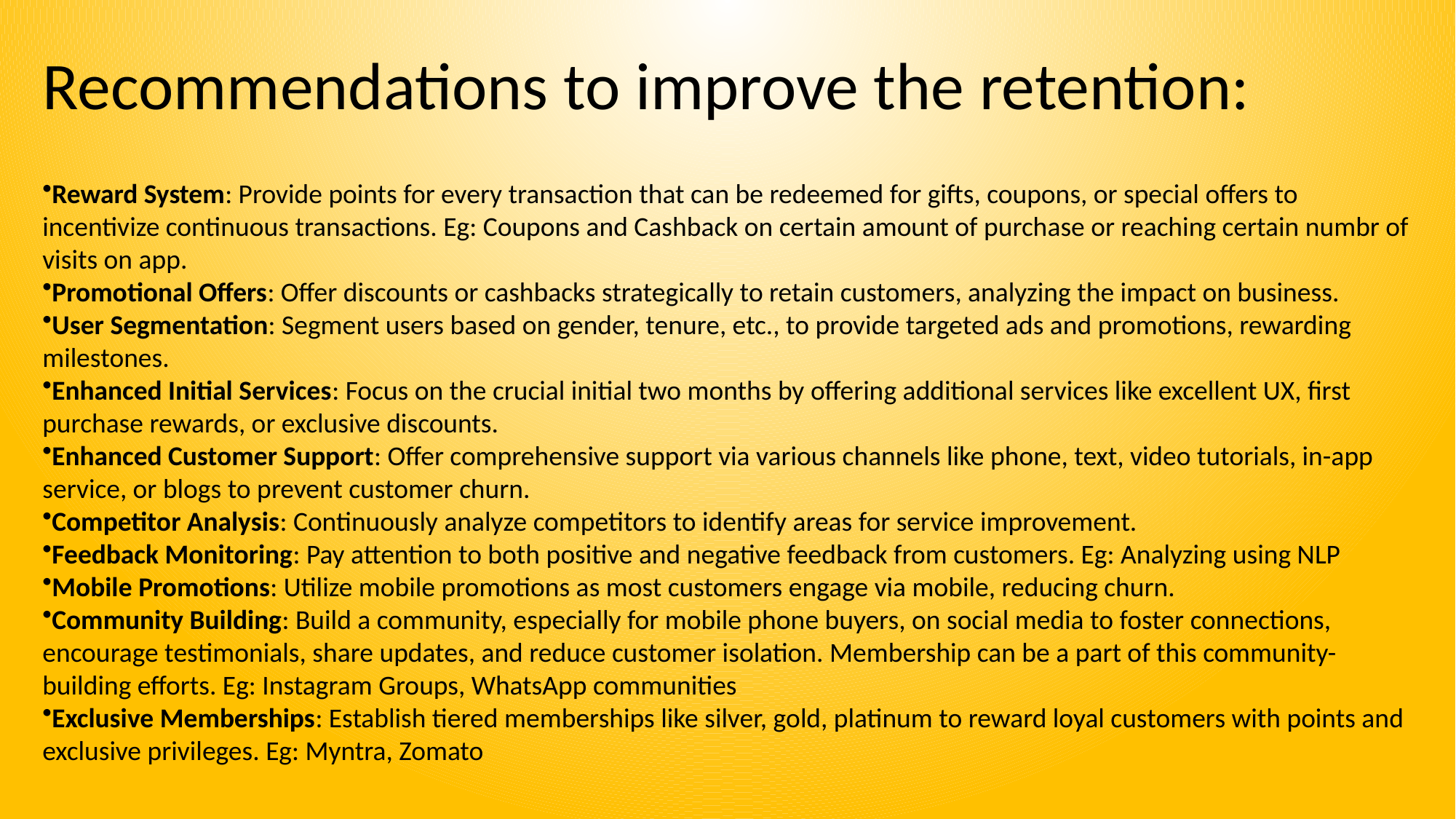

# Recommendations to improve the retention:
Reward System: Provide points for every transaction that can be redeemed for gifts, coupons, or special offers to incentivize continuous transactions. Eg: Coupons and Cashback on certain amount of purchase or reaching certain numbr of visits on app.
Promotional Offers: Offer discounts or cashbacks strategically to retain customers, analyzing the impact on business.
User Segmentation: Segment users based on gender, tenure, etc., to provide targeted ads and promotions, rewarding milestones.
Enhanced Initial Services: Focus on the crucial initial two months by offering additional services like excellent UX, first purchase rewards, or exclusive discounts.
Enhanced Customer Support: Offer comprehensive support via various channels like phone, text, video tutorials, in-app service, or blogs to prevent customer churn.
Competitor Analysis: Continuously analyze competitors to identify areas for service improvement.
Feedback Monitoring: Pay attention to both positive and negative feedback from customers. Eg: Analyzing using NLP
Mobile Promotions: Utilize mobile promotions as most customers engage via mobile, reducing churn.
Community Building: Build a community, especially for mobile phone buyers, on social media to foster connections, encourage testimonials, share updates, and reduce customer isolation. Membership can be a part of this community-building efforts. Eg: Instagram Groups, WhatsApp communities
Exclusive Memberships: Establish tiered memberships like silver, gold, platinum to reward loyal customers with points and exclusive privileges. Eg: Myntra, Zomato